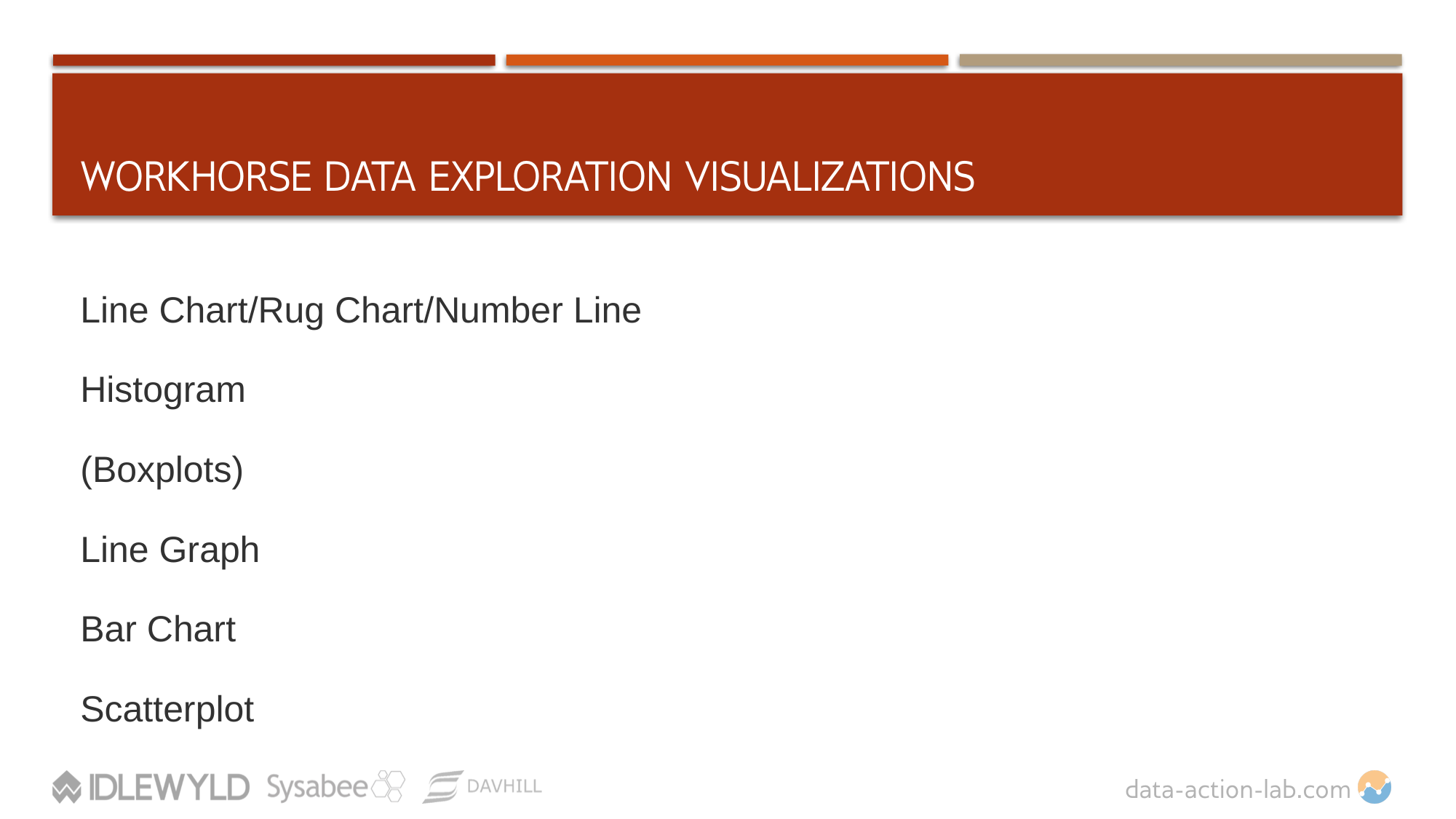

# Workhorse Data Exploration Visualizations
Line Chart/Rug Chart/Number Line

Histogram

(Boxplots)

Line Graph

Bar Chart

Scatterplot